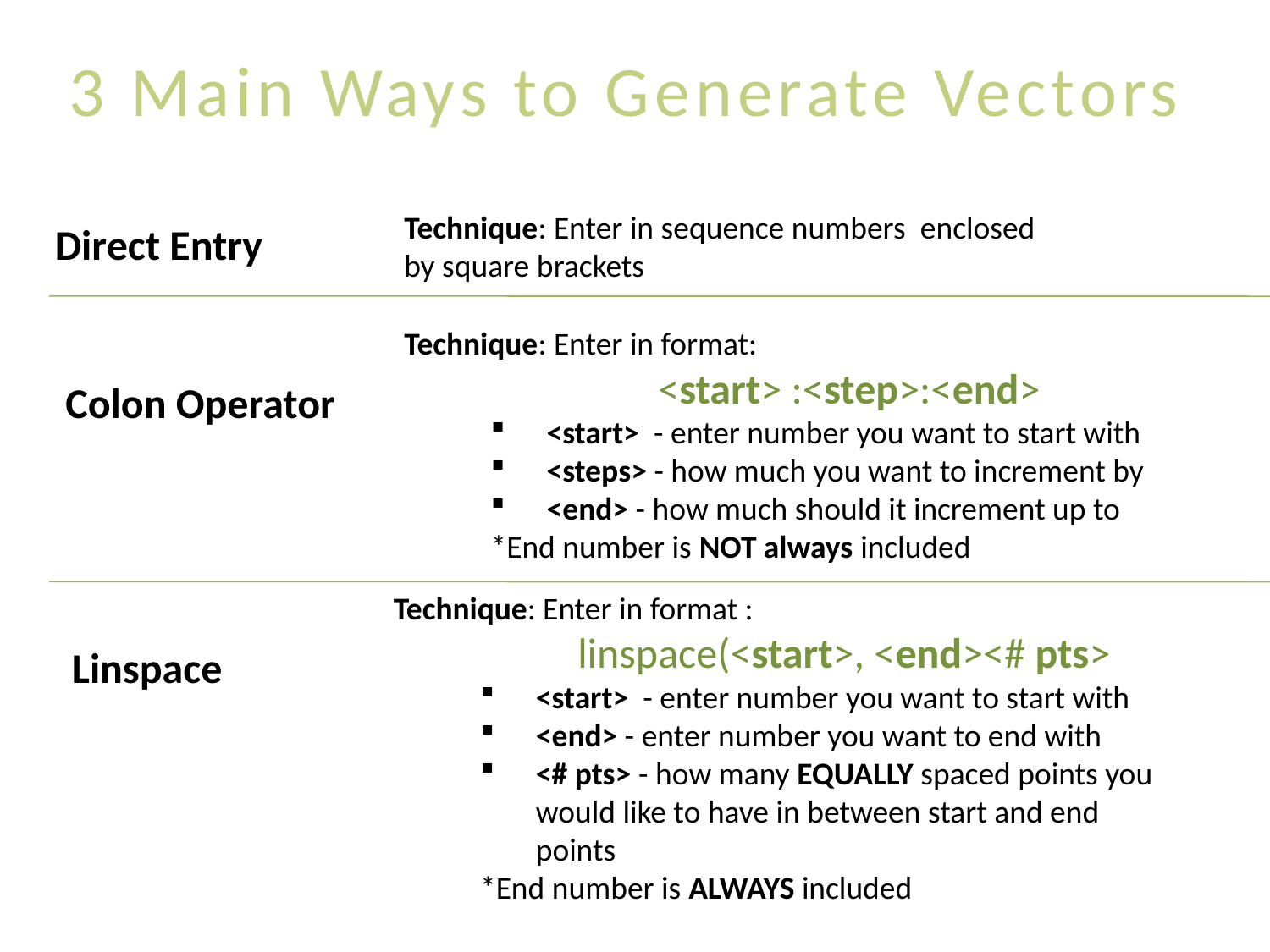

3 Main Ways to Generate Vectors
#
Technique: Enter in sequence numbers  enclosed by square brackets
Direct Entry

Technique: Enter in format:
		<start> :<step>:<end>
<start>  - enter number you want to start with
<steps> - how much you want to increment by
<end> - how much should it increment up to
*End number is NOT always included
Colon Operator

Technique: Enter in format :
	      linspace(<start>, <end><# pts>
<start>  - enter number you want to start with
<end> - enter number you want to end with
<# pts> - how many EQUALLY spaced points you would like to have in between start and end points
*End number is ALWAYS included
 Linspace